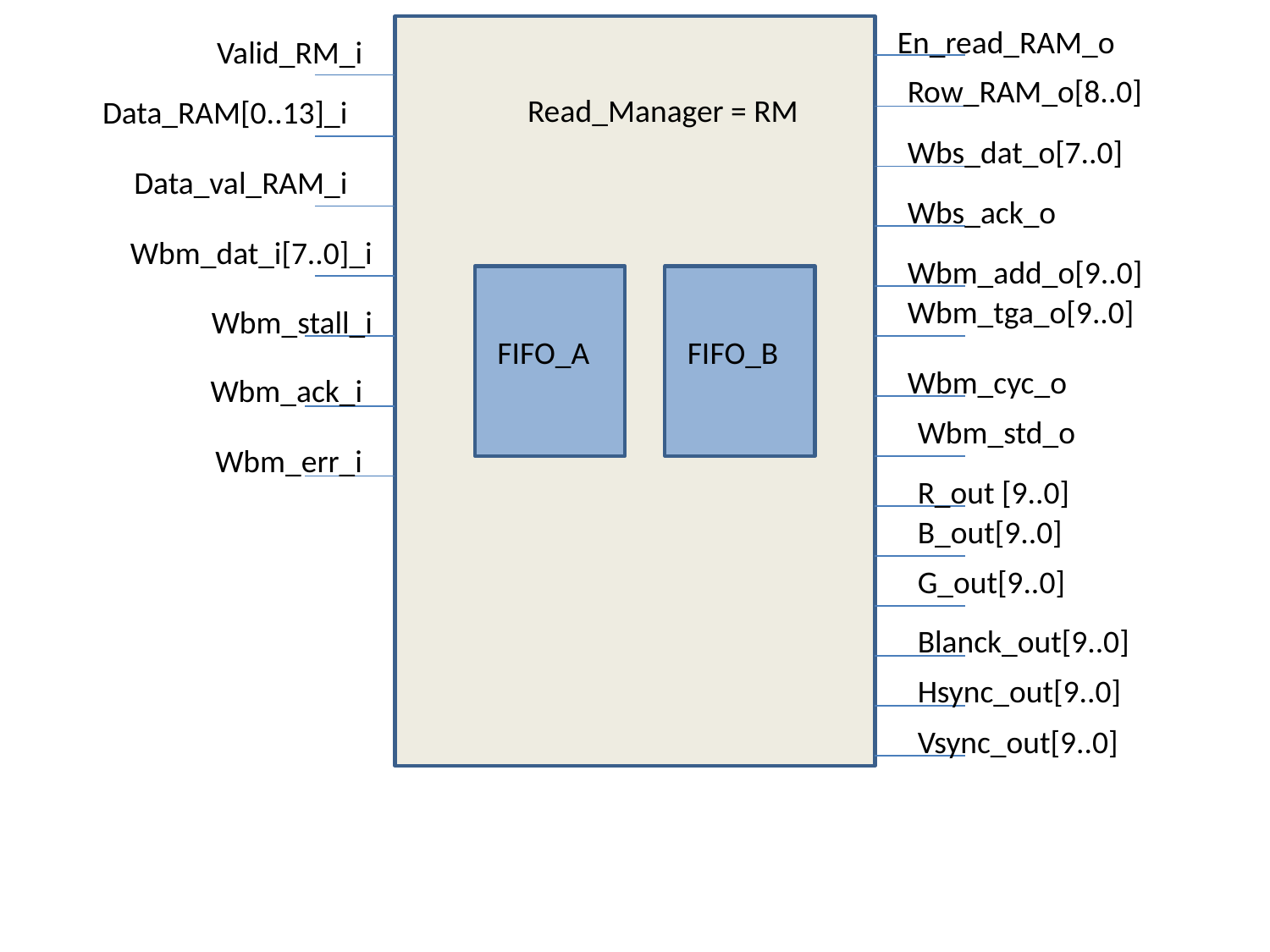

En_read_RAM_o
Valid_RM_i
Row_RAM_o[8..0]
Read_Manager = RM
Data_RAM[0..13]_i
Data_val_RAM_i
Wbm_dat_i[7..0]_i
Wbm_stall_i
Wbm_ack_i
Wbm_err_i
Wbs_dat_o[7..0]
Wbs_ack_o
Wbm_add_o[9..0]

FIFO_A

FIFO_B
Wbm_tga_o[9..0]
Wbm_cyc_o
Wbm_std_o
R_out [9..0]
B_out[9..0]
G_out[9..0]
Blanck_out[9..0]
Hsync_out[9..0]
Vsync_out[9..0]